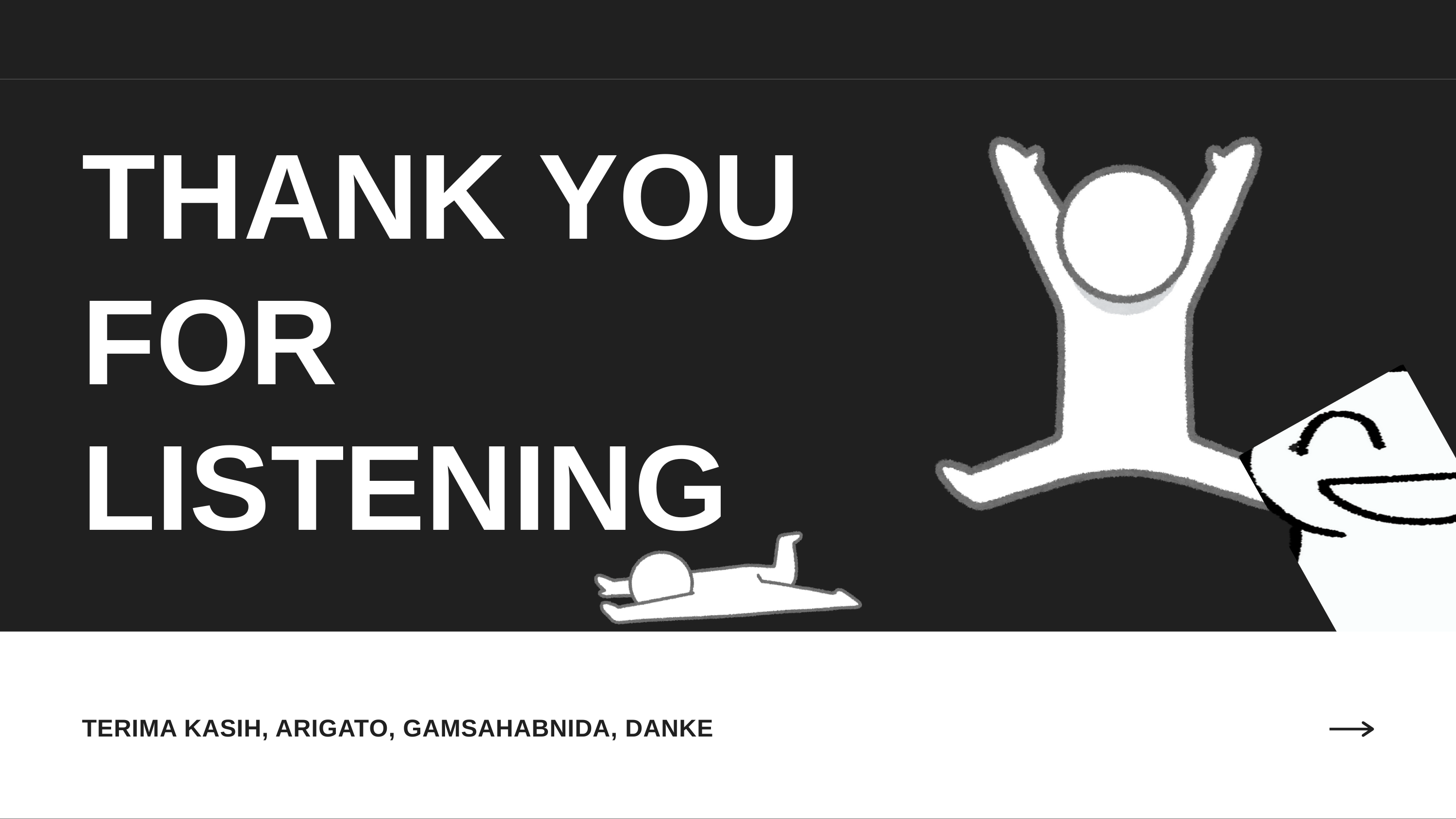

THANK YOU
FOR LISTENING

TERIMA KASIH, ARIGATO, GAMSAHABNIDA, DANKE